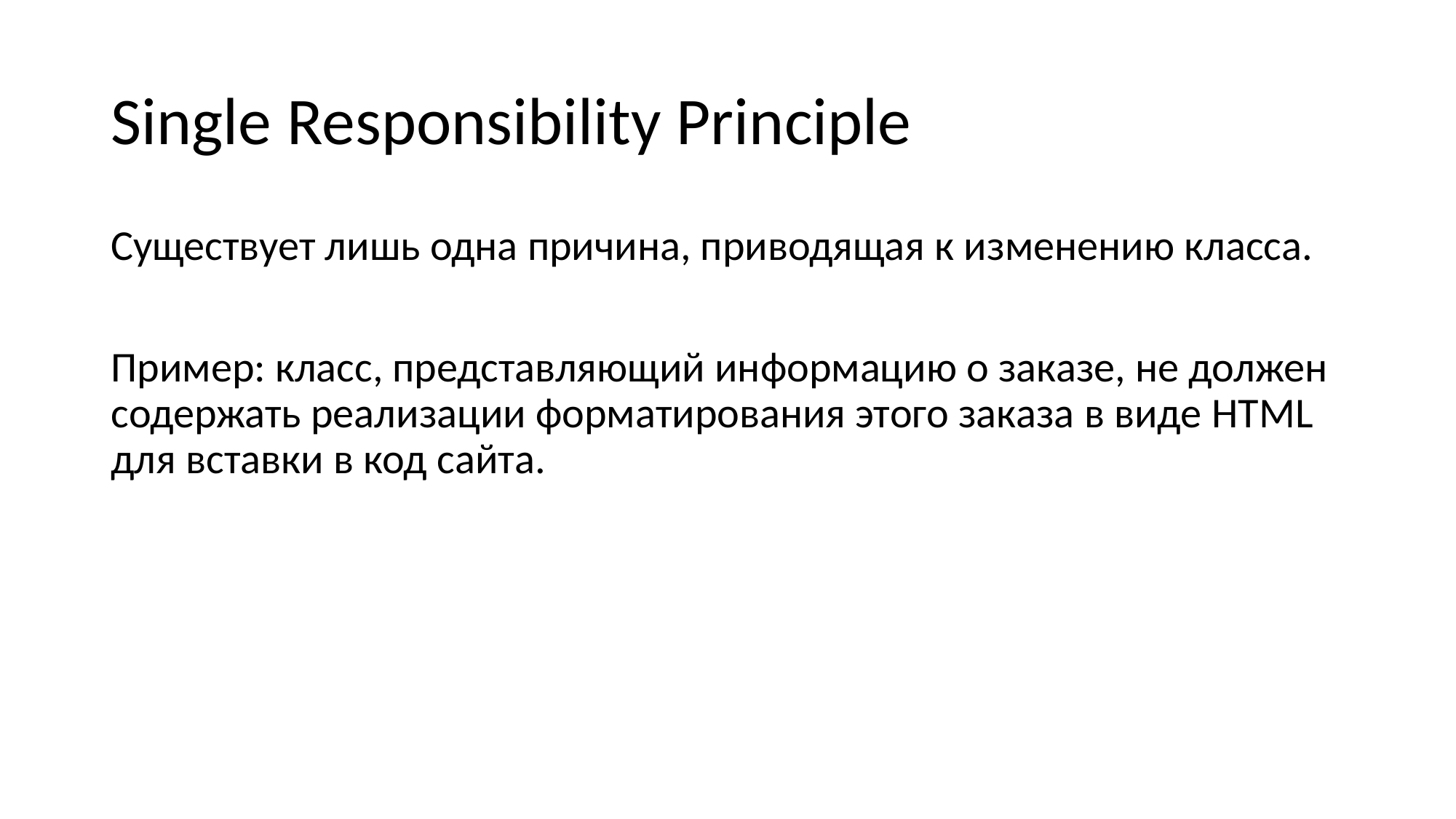

# Single Responsibility Principle
Существует лишь одна причина, приводящая к изменению класса.

Пример: класс, представляющий информацию о заказе, не должен содержать реализации форматирования этого заказа в виде HTML для вставки в код сайта.